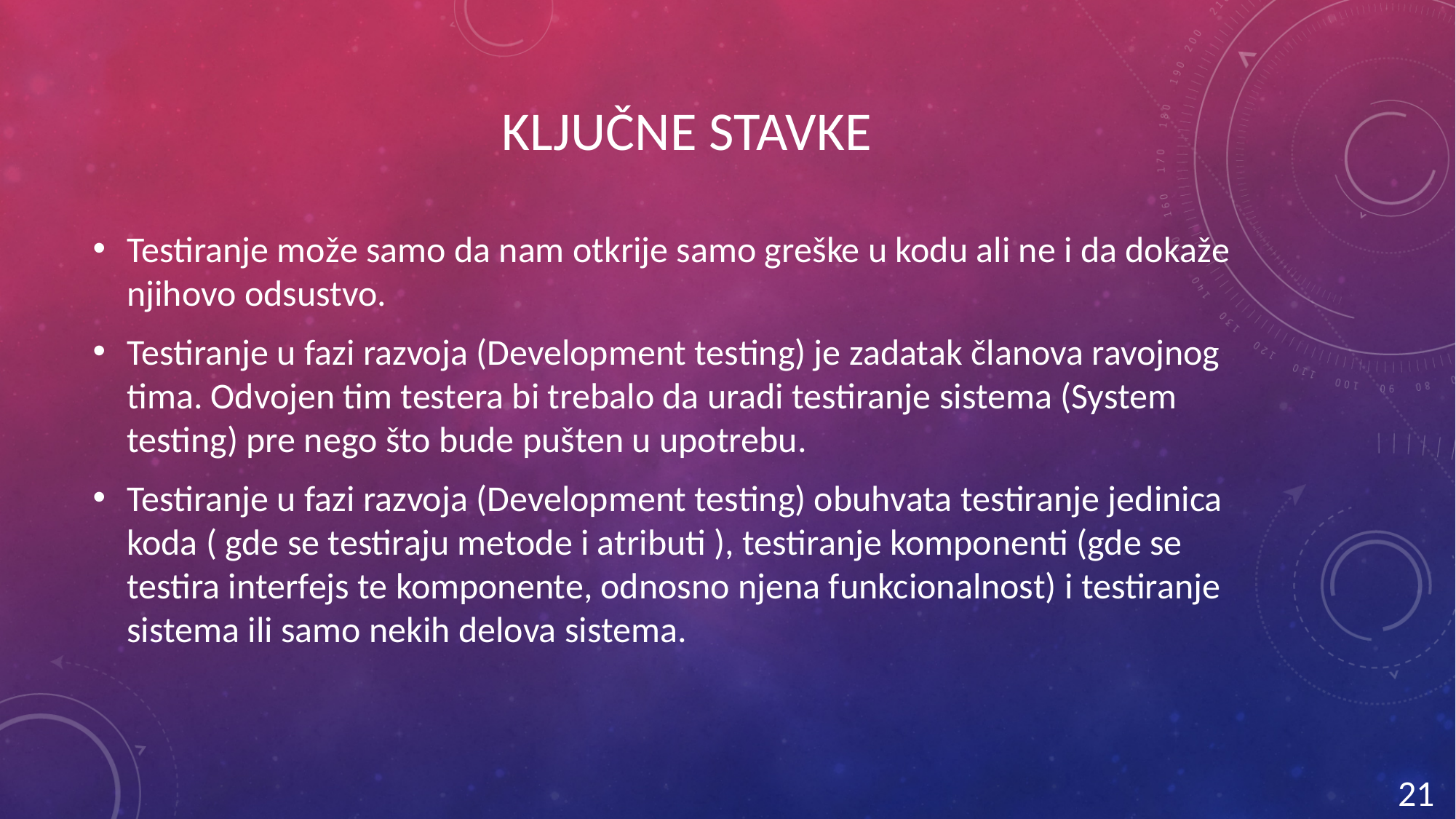

# Ključne stavke
Testiranje može samo da nam otkrije samo greške u kodu ali ne i da dokaže njihovo odsustvo.
Testiranje u fazi razvoja (Development testing) je zadatak članova ravojnog tima. Odvojen tim testera bi trebalo da uradi testiranje sistema (System testing) pre nego što bude pušten u upotrebu.
Testiranje u fazi razvoja (Development testing) obuhvata testiranje jedinica koda ( gde se testiraju metode i atributi ), testiranje komponenti (gde se testira interfejs te komponente, odnosno njena funkcionalnost) i testiranje sistema ili samo nekih delova sistema.
21